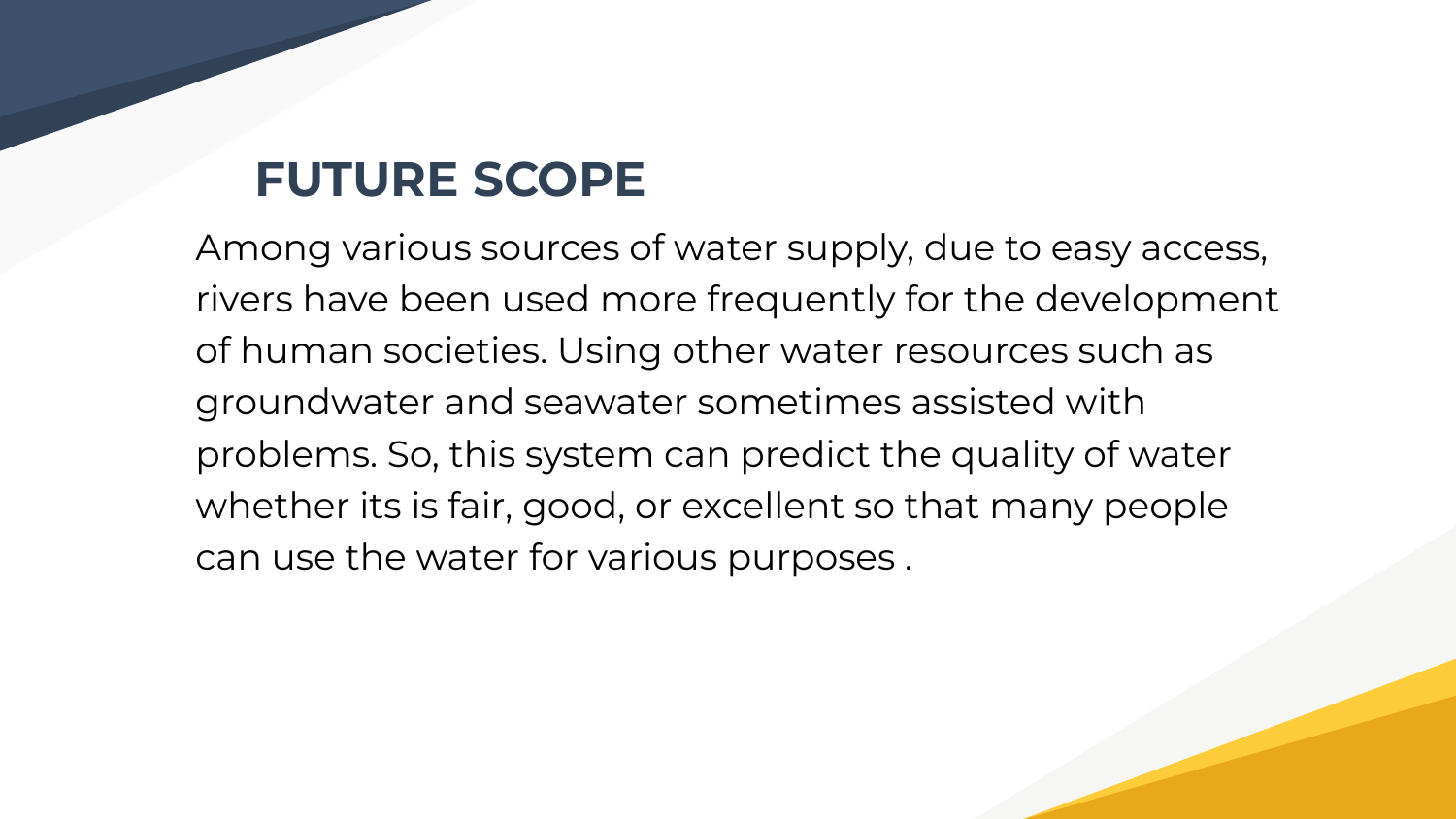

# FUTURE SCOPE
Among various sources of water supply, due to easy access, rivers have been used more frequently for the development of human societies. Using other water resources such as groundwater and seawater sometimes assisted with problems. So, this system can predict the quality of water whether its is fair, good, or excellent so that many people can use the water for various purposes .